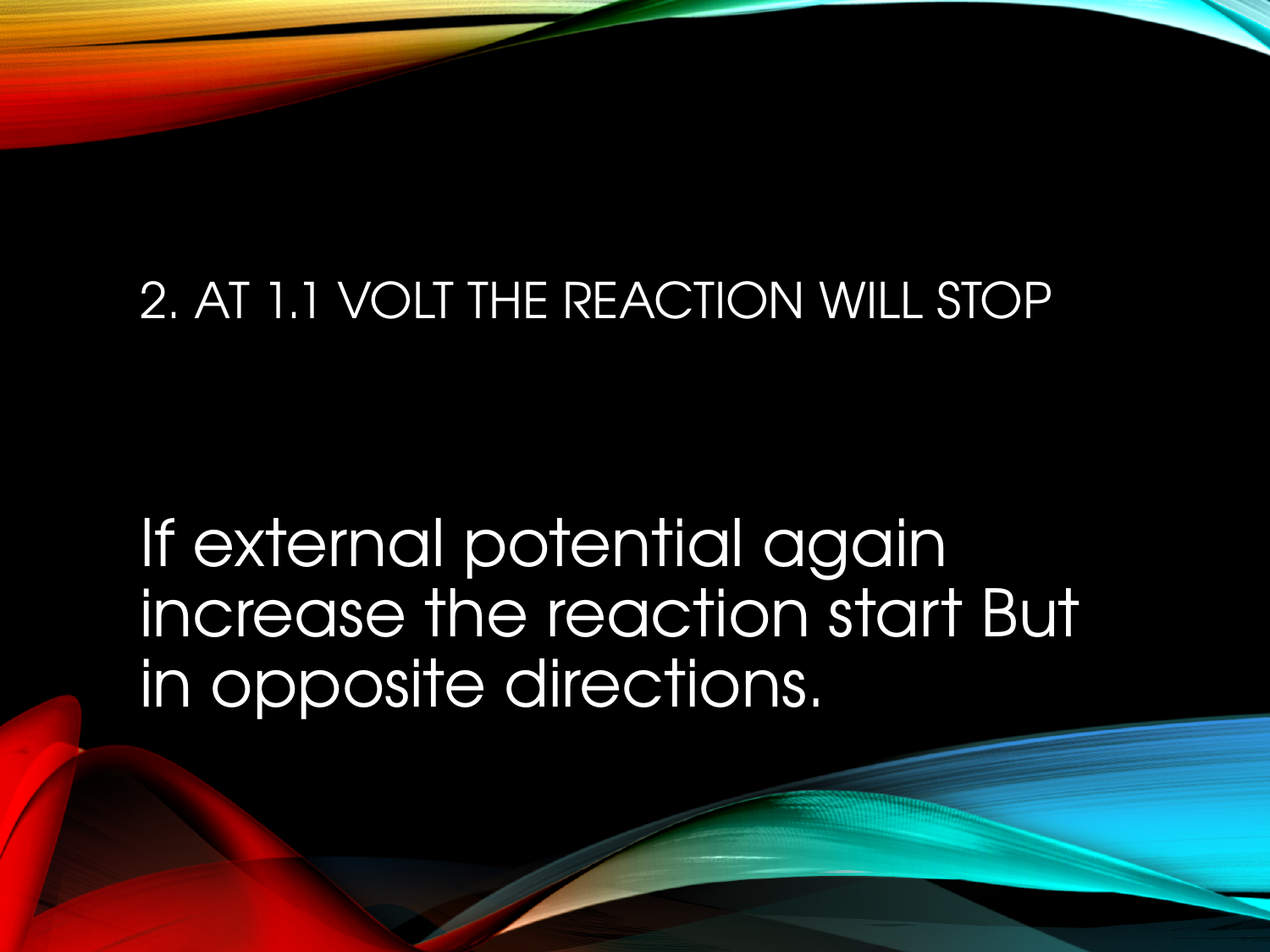

# 2. At 1.1 volt the reaction will stop
If external potential again increase the reaction start But in opposite directions.